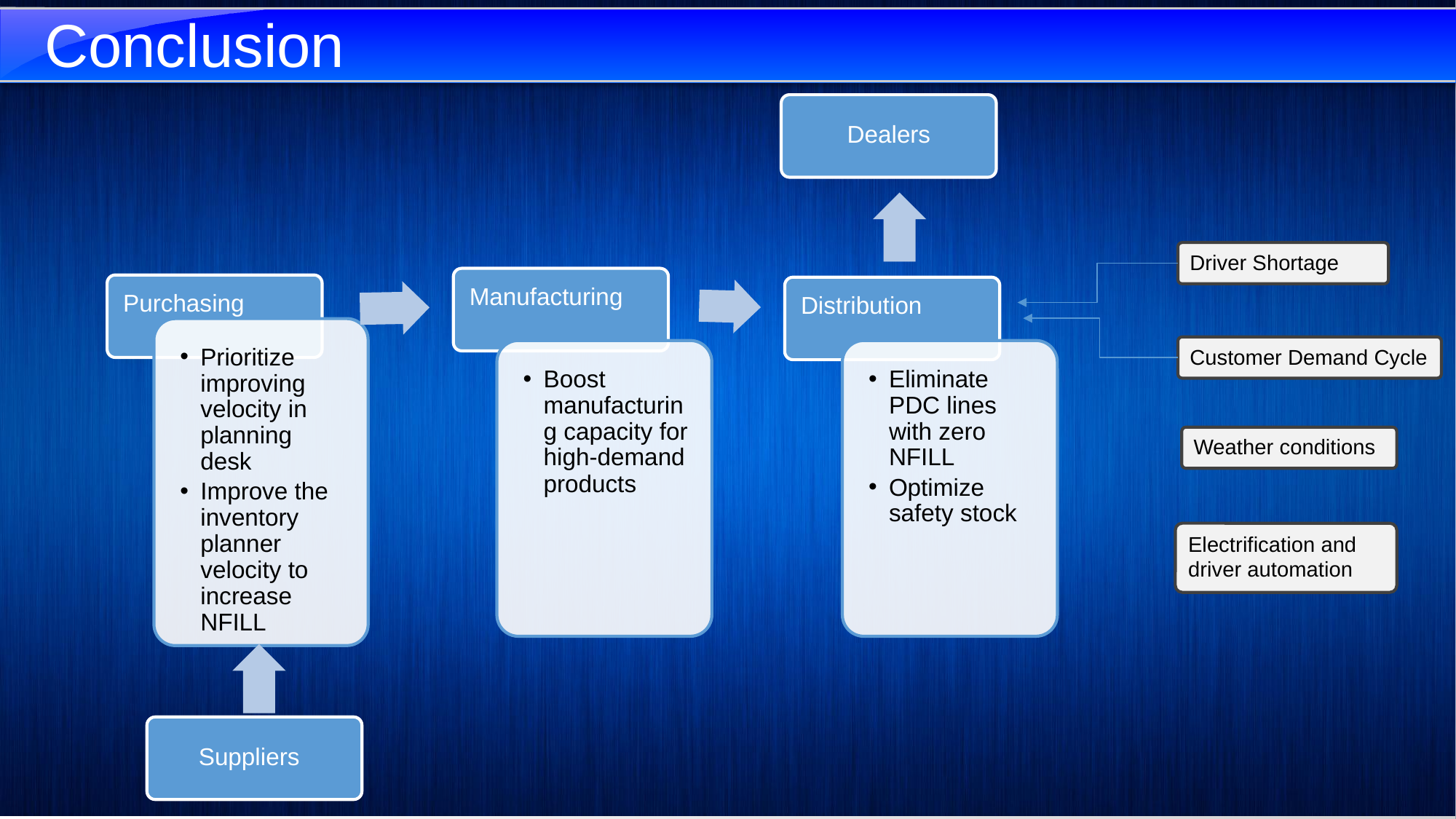

# Conclusion

Dealers

Purchasing
Prioritize improving velocity in planning desk
Improve the inventory planner velocity to increase NFILL

Manufacturing
Boost manufacturing capacity for high-demand products

Distribution
Eliminate PDC lines with zero NFILL
Optimize safety stock
Driver Shortage
Customer Demand Cycle
Weather conditions
Electrification and driver automation

Suppliers